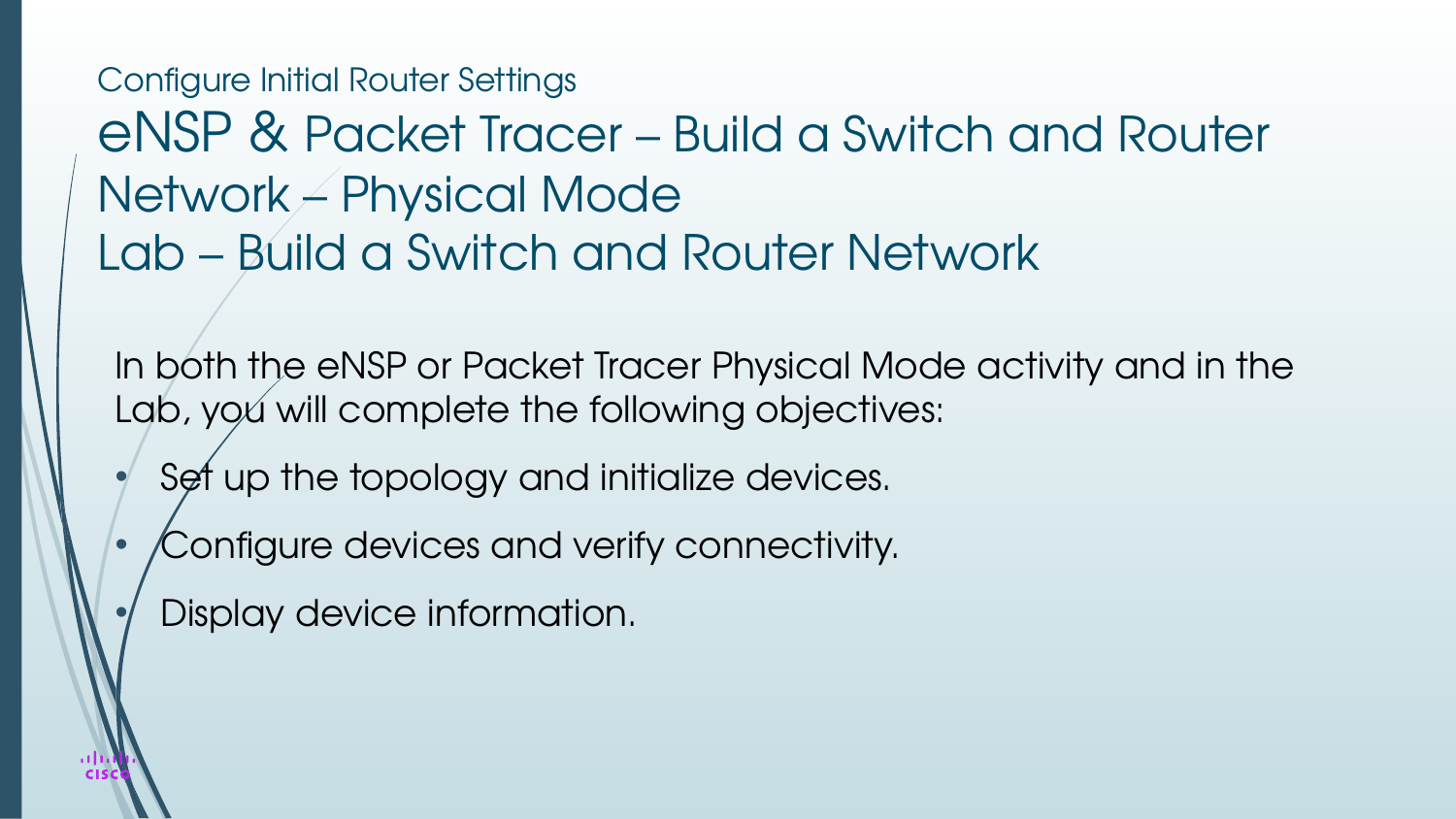

# Configure Initial Router Settings eNSP & Packet Tracer – Build a Switch and Router Network – Physical Mode Lab – Build a Switch and Router Network
In both the eNSP or Packet Tracer Physical Mode activity and in the Lab, you will complete the following objectives:
Set up the topology and initialize devices.
Configure devices and verify connectivity.
Display device information.